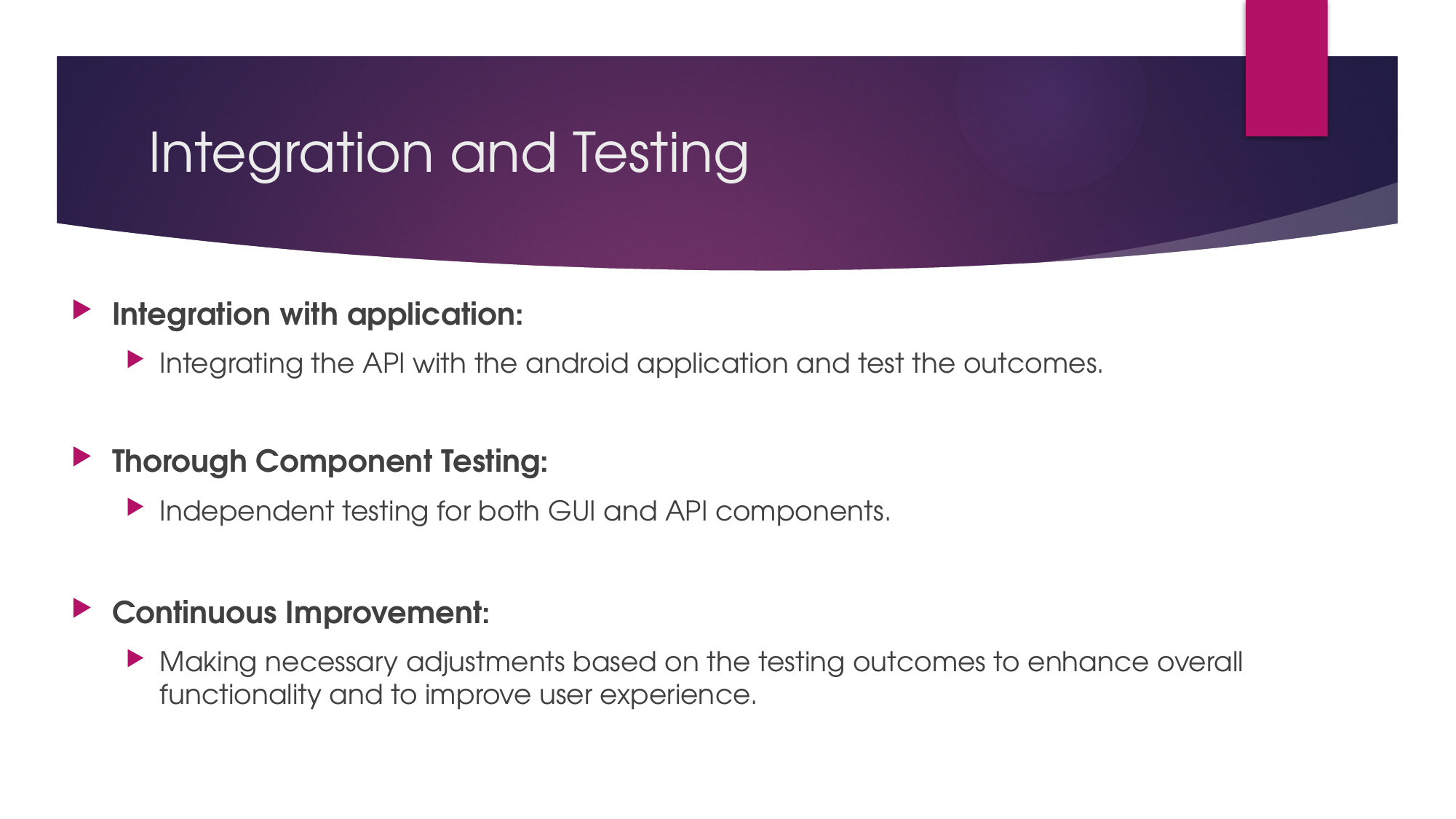

# Integration and Testing
Integration with application:
Integrating the API with the android application and test the outcomes.

Thorough Component Testing:
Independent testing for both GUI and API components.

Continuous Improvement:
Making necessary adjustments based on the testing outcomes to enhance overall functionality and to improve user experience.